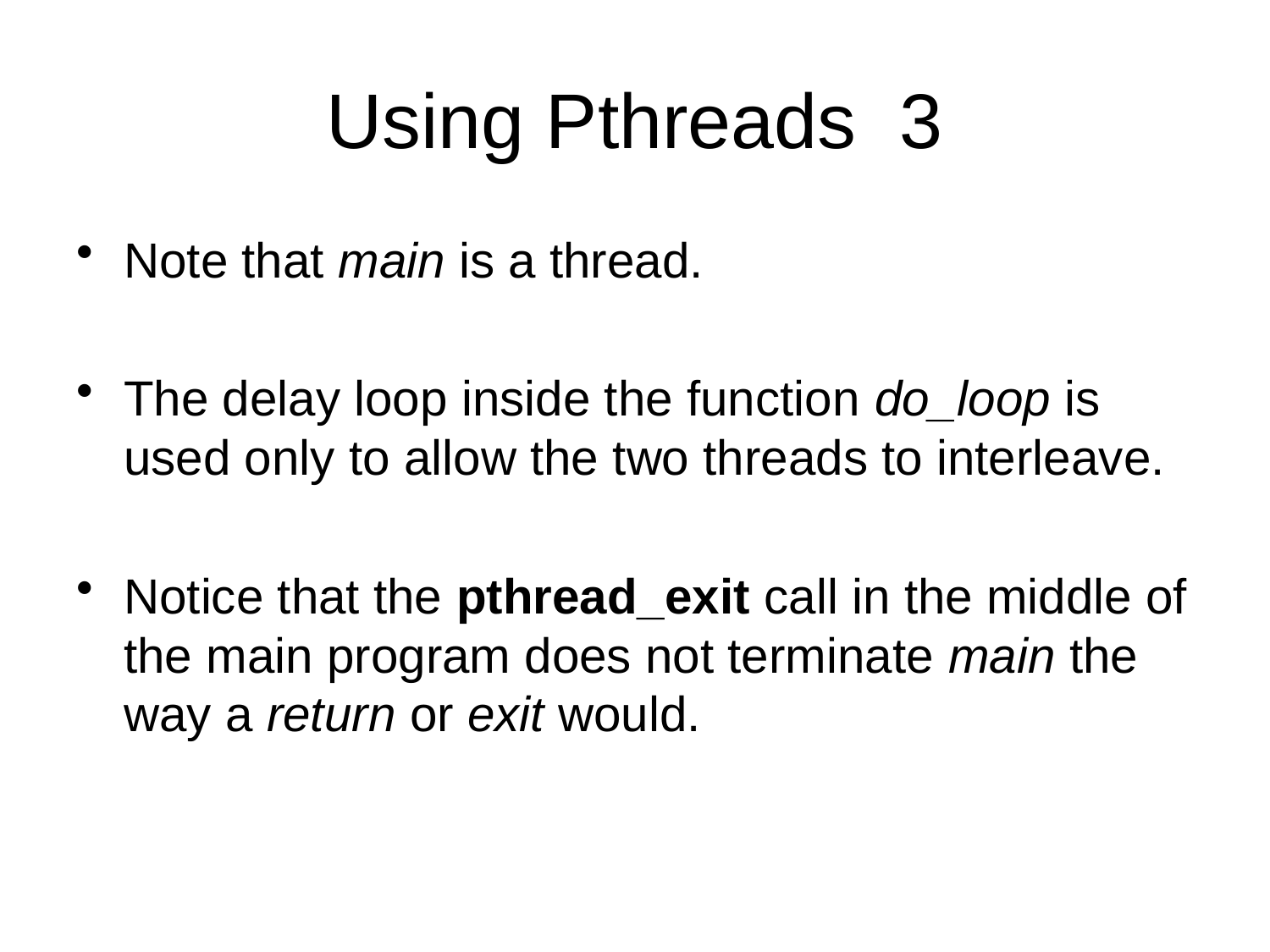

# Using Pthreads  3
Note that main is a thread.

The delay loop inside the function do_loop is used only to allow the two threads to interleave.

Notice that the pthread_exit call in the middle of the main program does not terminate main the way a return or exit would.